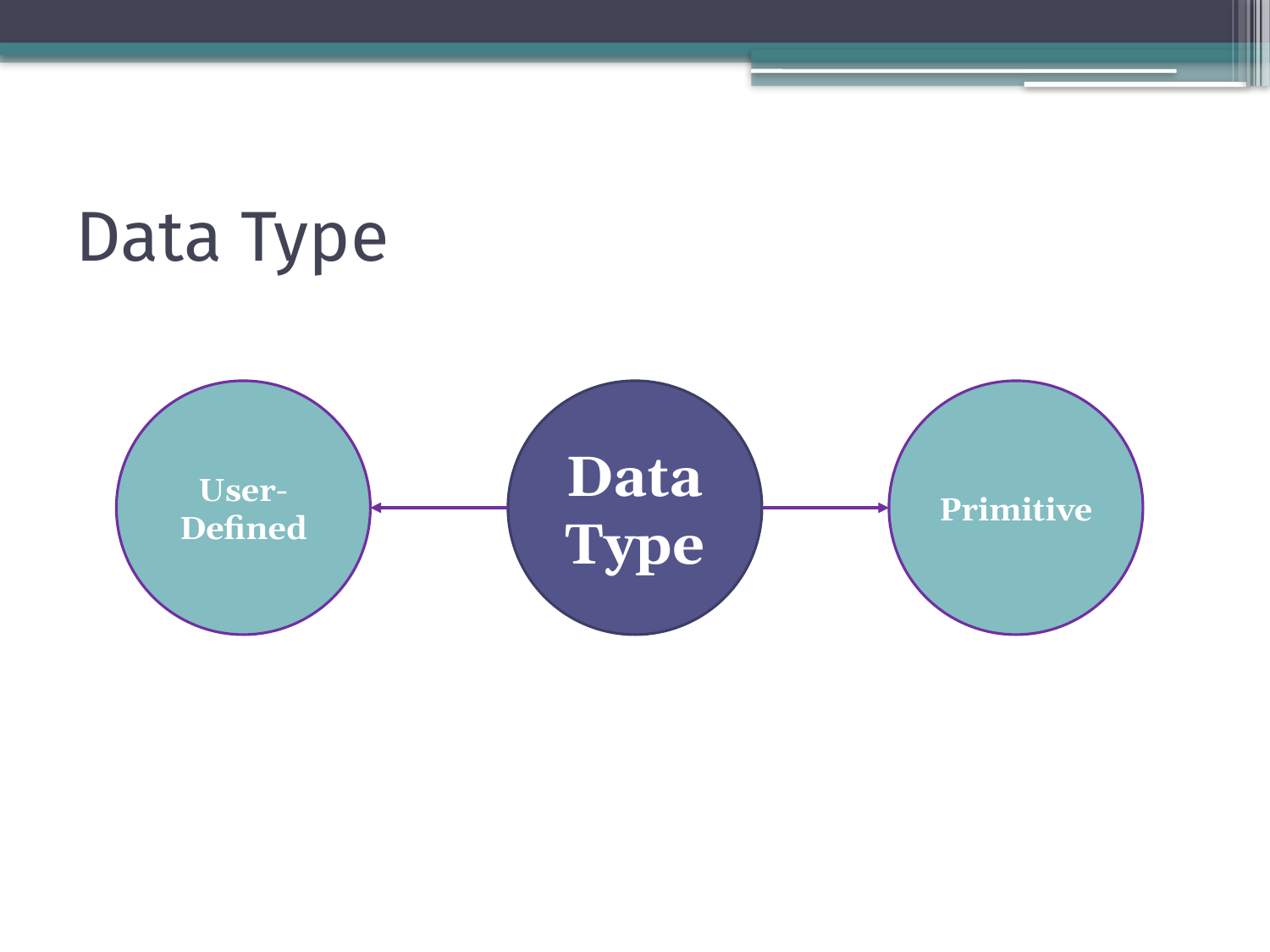

# Data Type
User-Defined
Data Type
Primitive